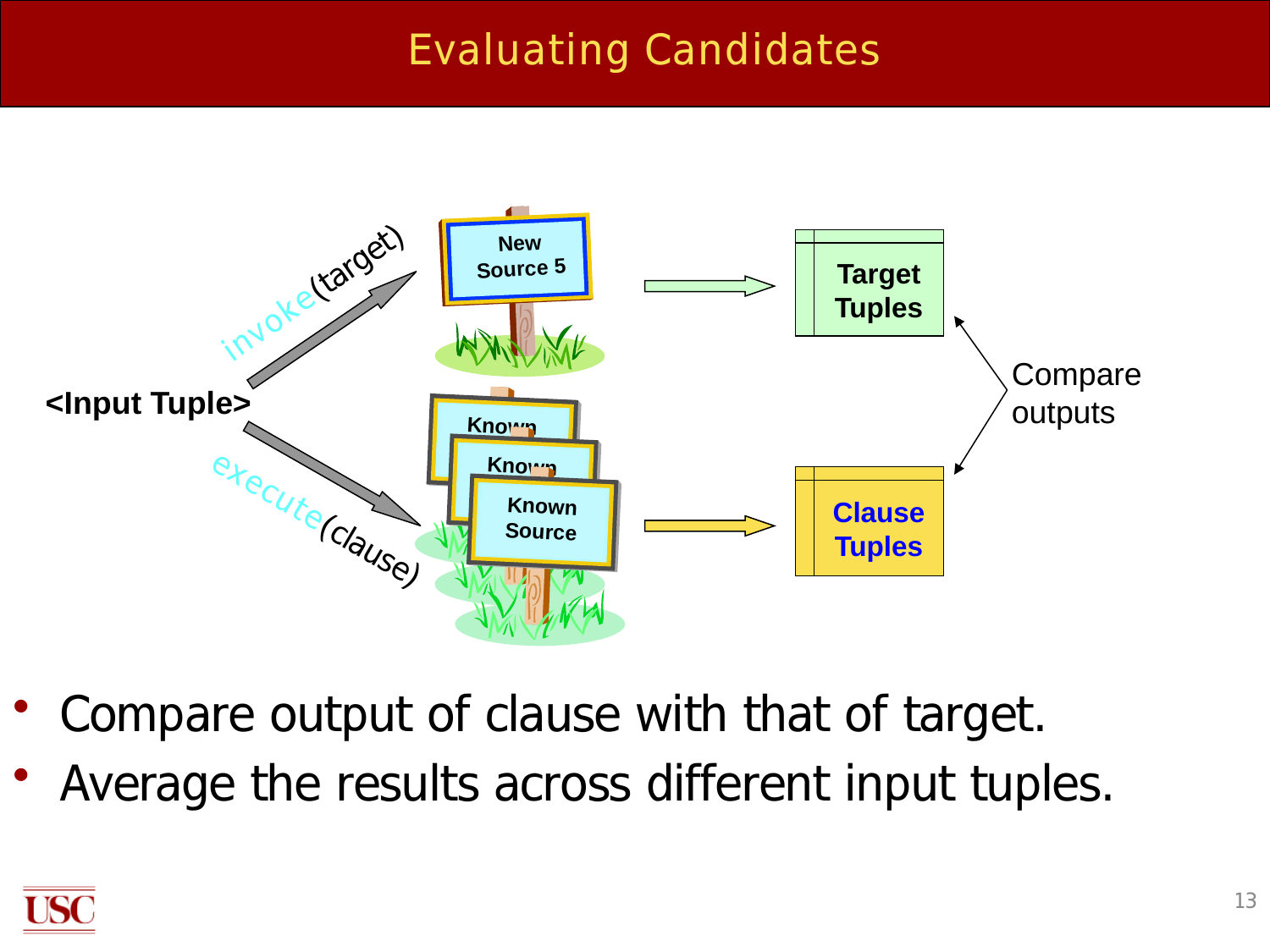

# Evaluating Candidates

New
Source 5
Target
Tuples
invoke(target)

Compare
outputs
<Input Tuple>

Known
Source

Known
Source

Known
Source
Clause
Tuples
execute(clause)

Compare output of clause with that of target.
Average the results across different input tuples.
13